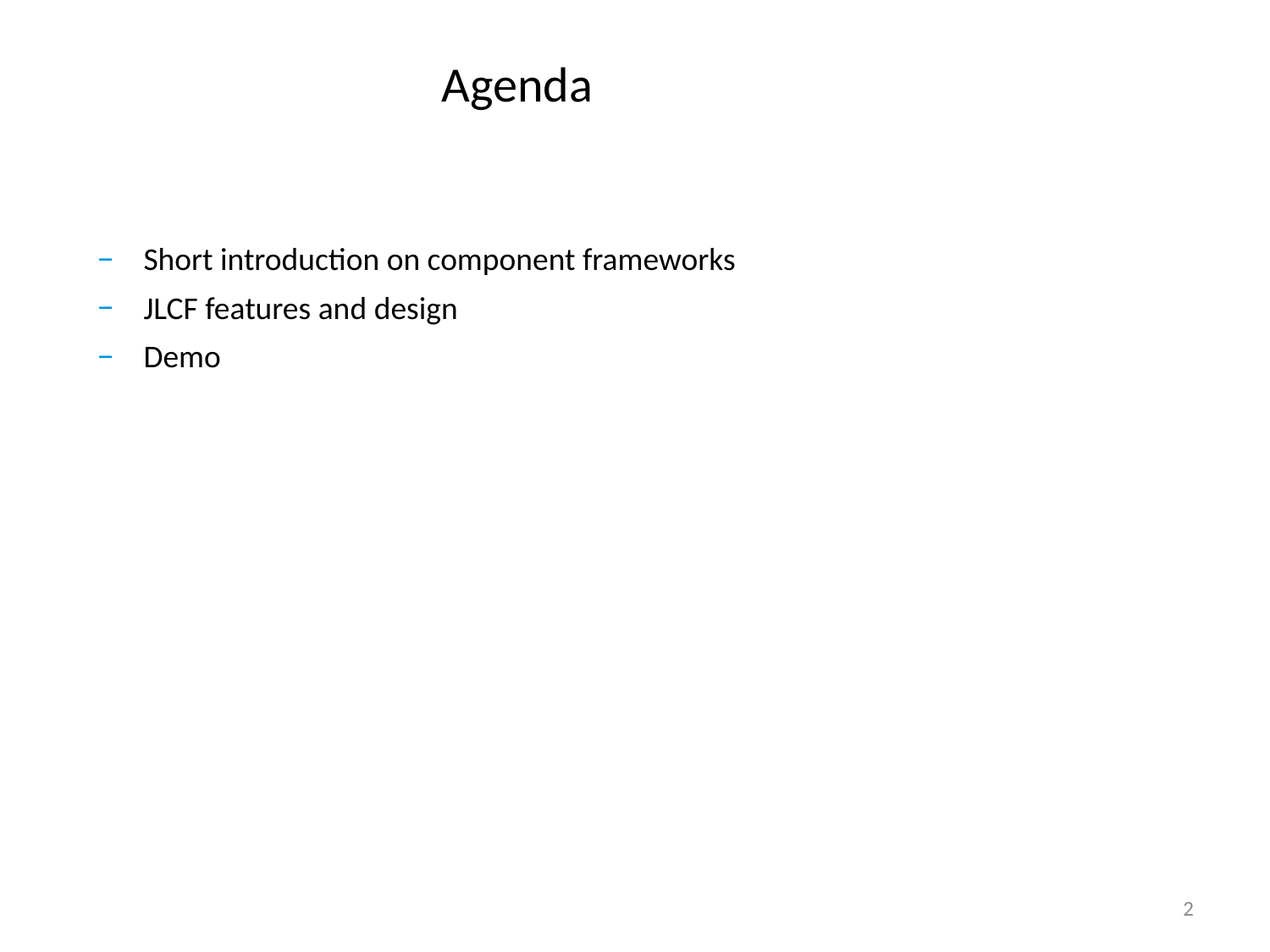

Agenda
Short introduction on component frameworks
JLCF features and design
Demo
2